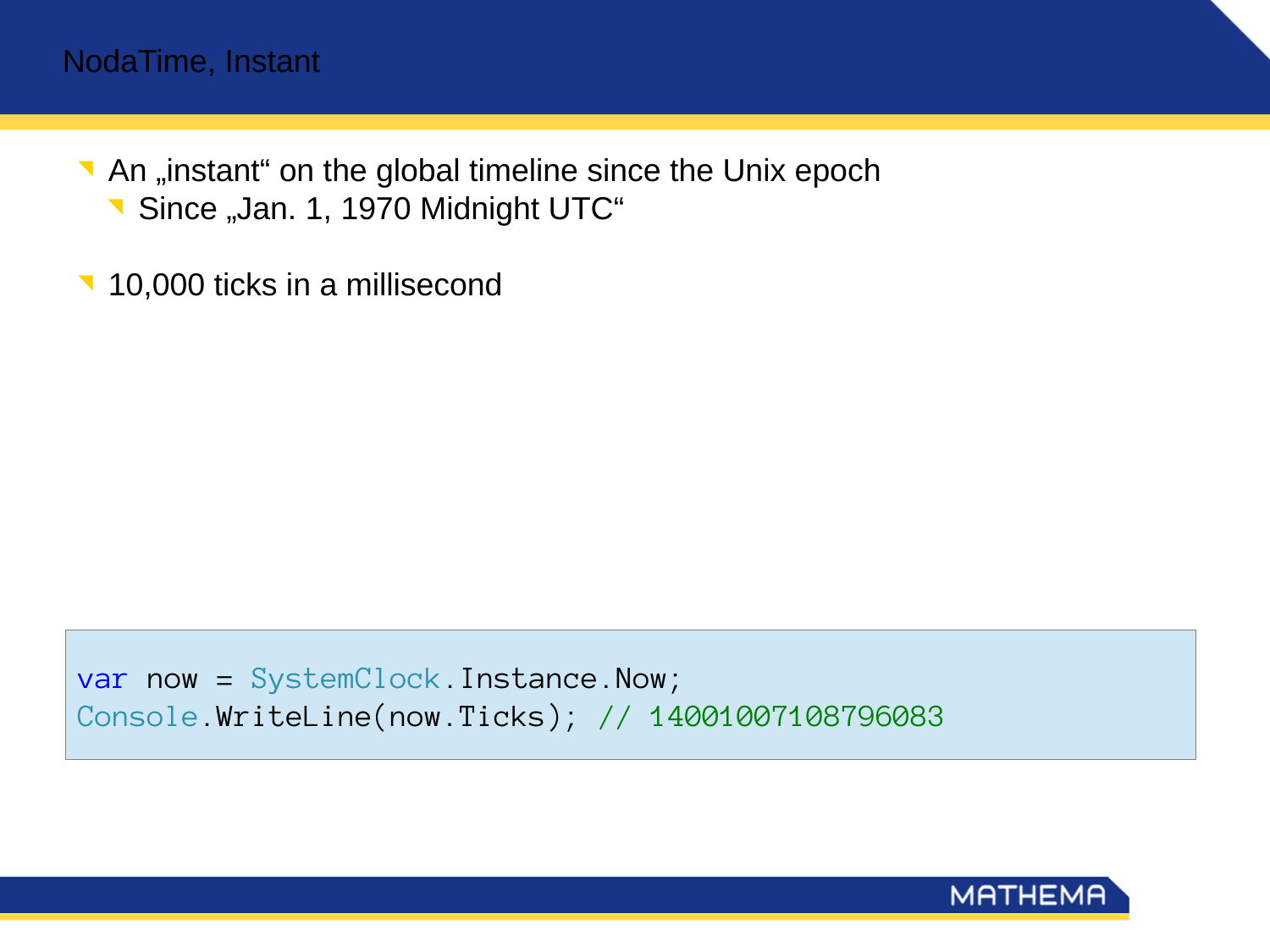

NodaTime, Instant
An „instant“ on the global timeline since the Unix epoch
Since „Jan. 1, 1970 Midnight UTC“

10,000 ticks in a millisecond

var now = SystemClock.Instance.Now;
Console.WriteLine(now.Ticks); // 14001007108796083